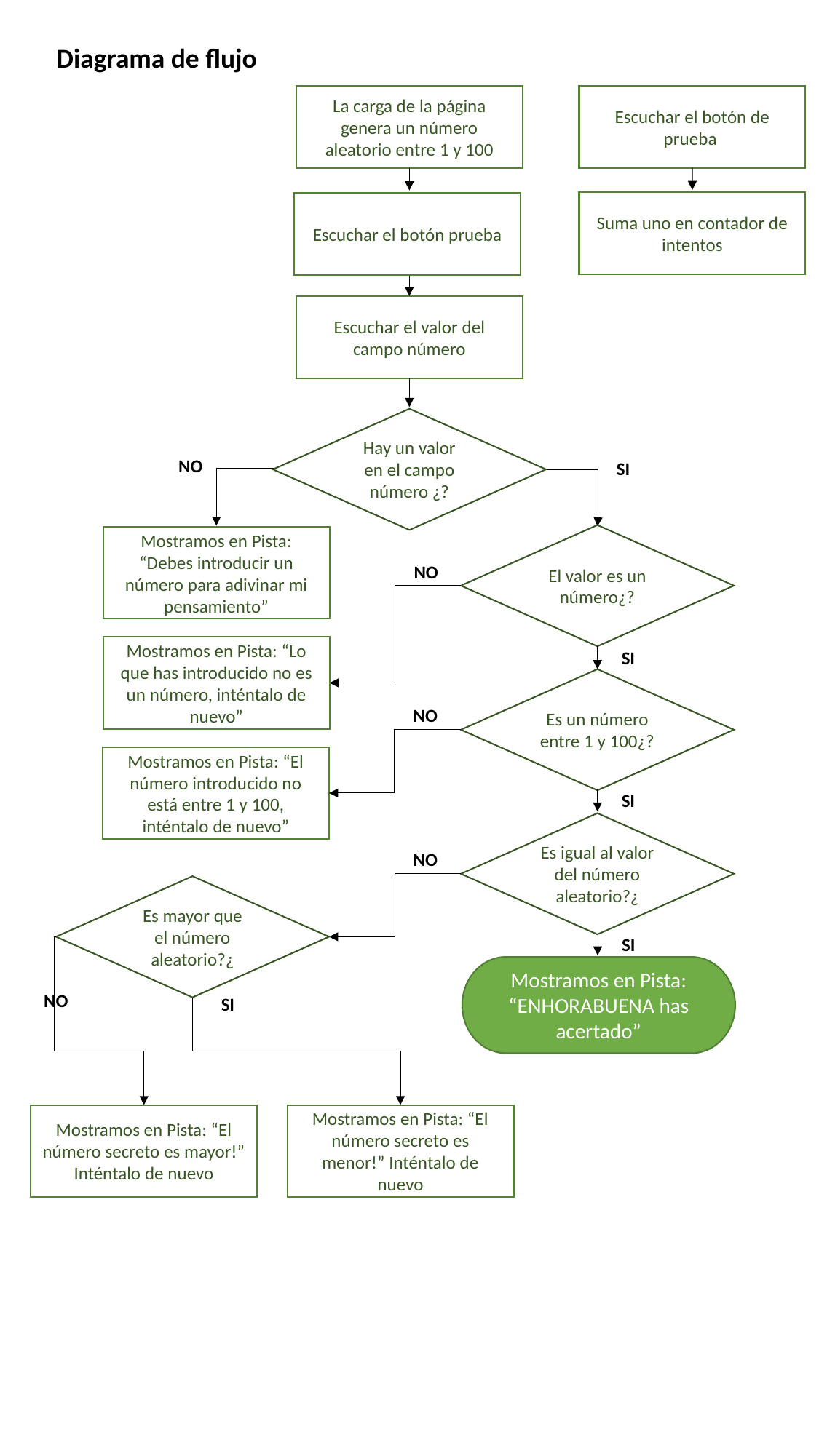

Diagrama de flujo
Escuchar el botón de prueba
La carga de la página genera un número aleatorio entre 1 y 100
Suma uno en contador de intentos
Escuchar el botón prueba
Escuchar el valor del campo número
Hay un valor en el campo número ¿?
NO
SI
El valor es un número¿?
Mostramos en Pista: “Debes introducir un número para adivinar mi pensamiento”
NO
Mostramos en Pista: “Lo que has introducido no es un número, inténtalo de nuevo”
SI
Es un número entre 1 y 100¿?
NO
Mostramos en Pista: “El número introducido no está entre 1 y 100, inténtalo de nuevo”
SI
Es igual al valor del número aleatorio?¿
NO
Es mayor que el número aleatorio?¿
SI
Mostramos en Pista: “ENHORABUENA has acertado”
NO
SI
Mostramos en Pista: “El número secreto es menor!” Inténtalo de nuevo
Mostramos en Pista: “El número secreto es mayor!” Inténtalo de nuevo